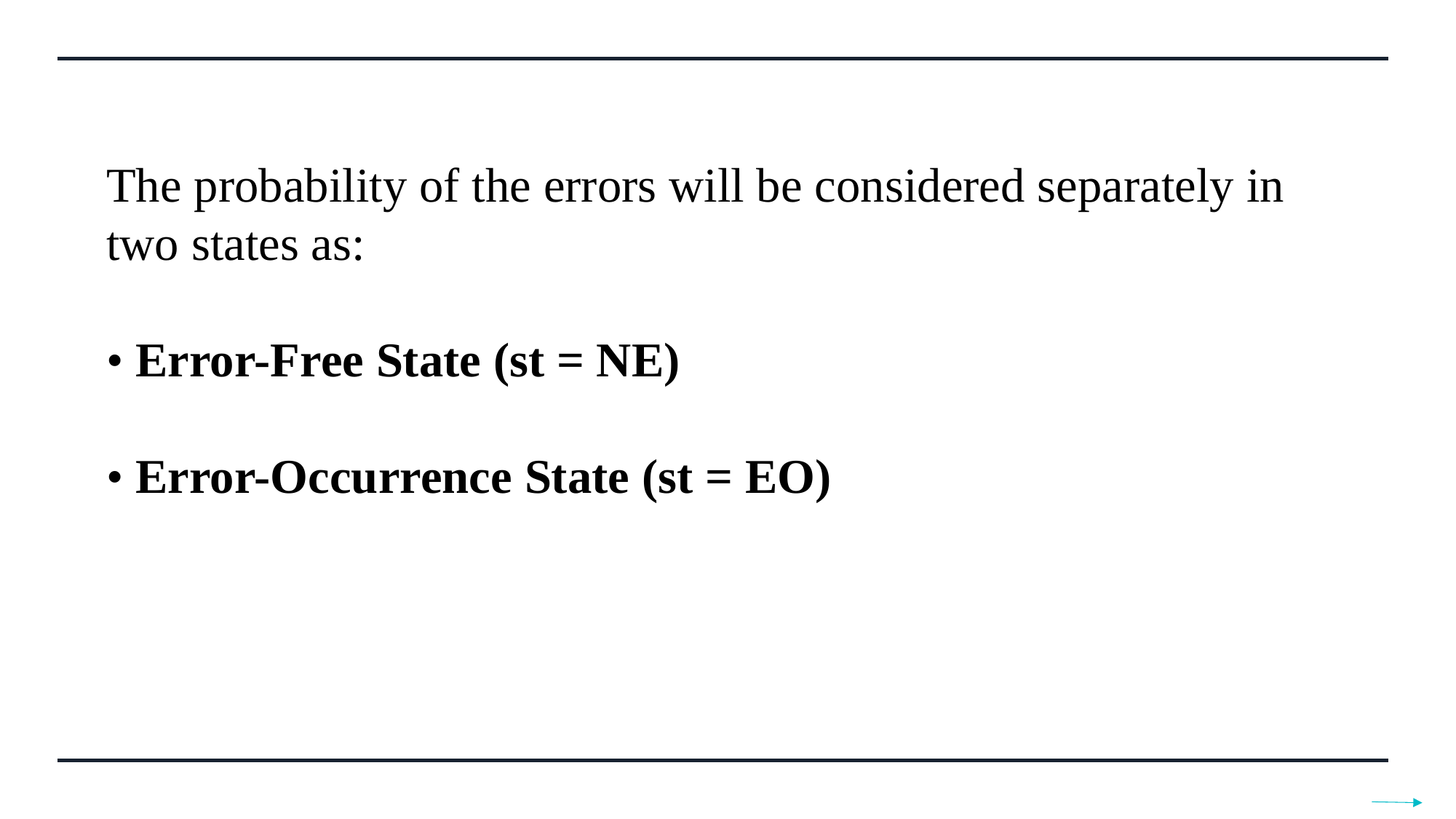

The probability of the errors will be considered separately in two states as:
• Error-Free State (st = NE)
• Error-Occurrence State (st = EO)